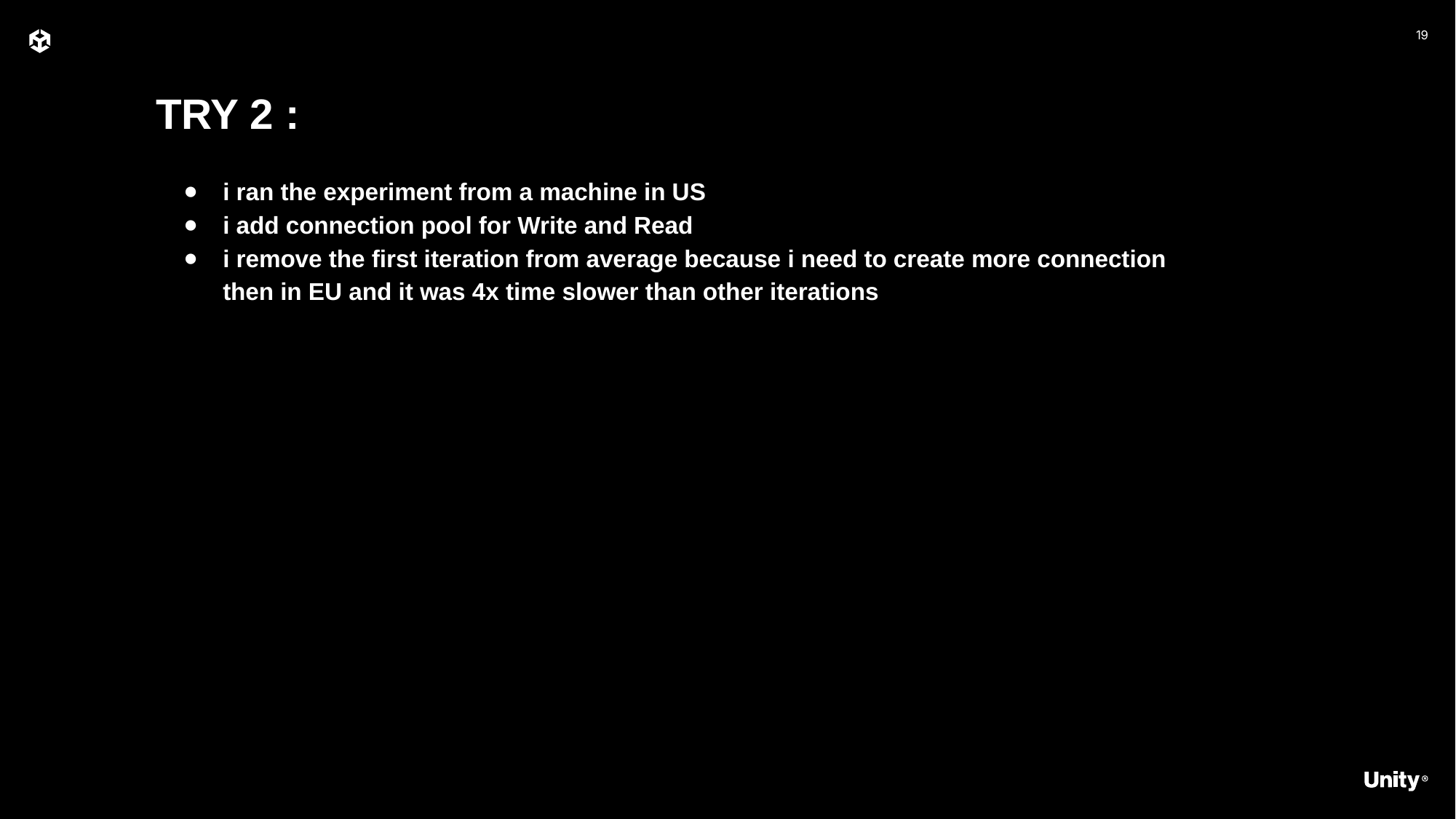

TRY 2 :
i ran the experiment from a machine in US
i add connection pool for Write and Read
i remove the first iteration from average because i need to create more connection then in EU and it was 4x time slower than other iterations